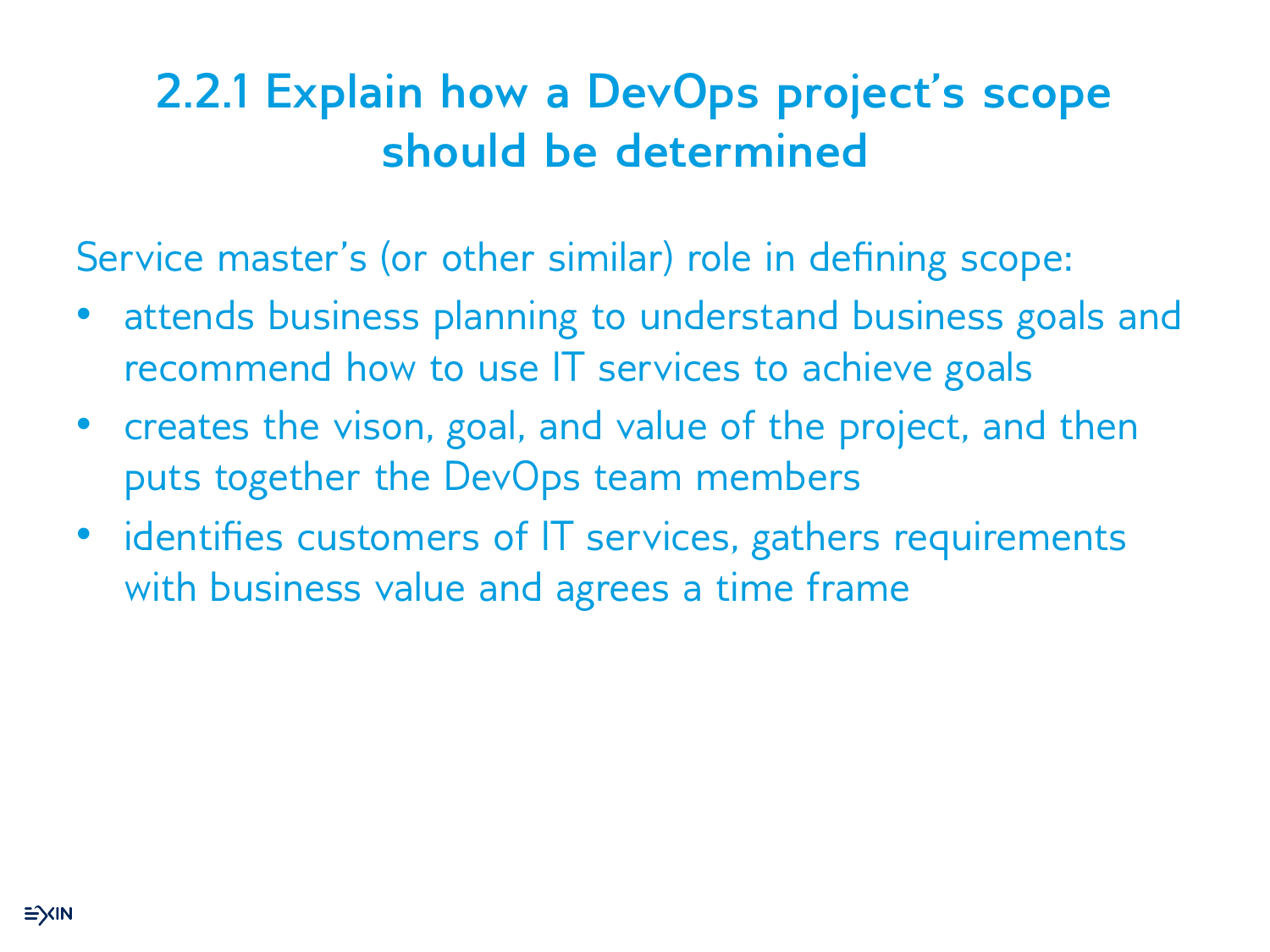

# 2.2.1 Explain how a DevOps project’s scope should be determined
Service master’s (or other similar) role in defining scope:
attends business planning to understand business goals and recommend how to use IT services to achieve goals
creates the vison, goal, and value of the project, and then puts together the DevOps team members
identifies customers of IT services, gathers requirements with business value and agrees a time frame